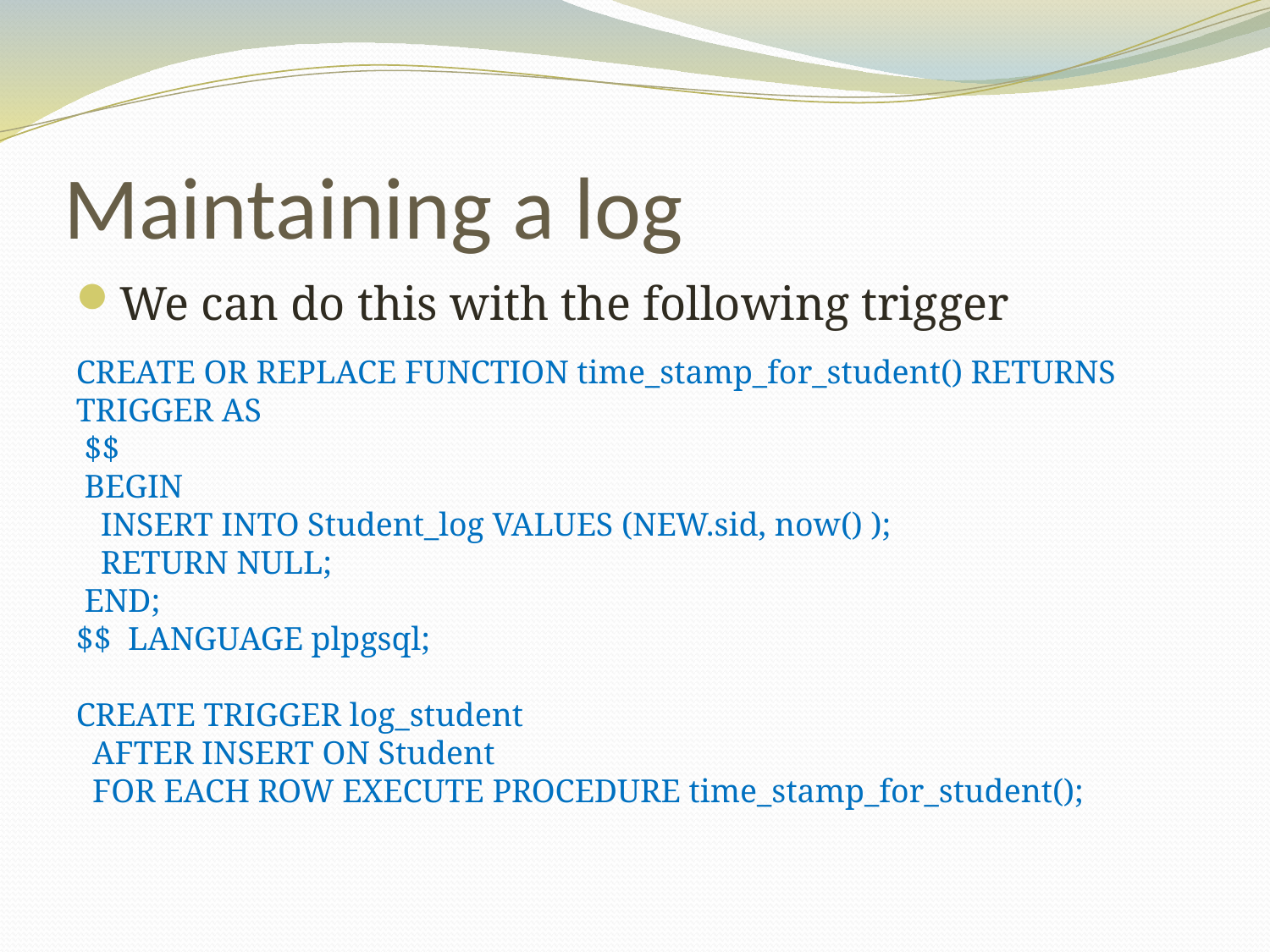

# Maintaining a log
We can do this with the following trigger
CREATE OR REPLACE FUNCTION time_stamp_for_student() RETURNS TRIGGER AS
 $$
 BEGIN
   INSERT INTO Student_log VALUES (NEW.sid, now() );
   RETURN NULL;
 END;
$$  LANGUAGE plpgsql;
CREATE TRIGGER log_student
  AFTER INSERT ON Student
  FOR EACH ROW EXECUTE PROCEDURE time_stamp_for_student();